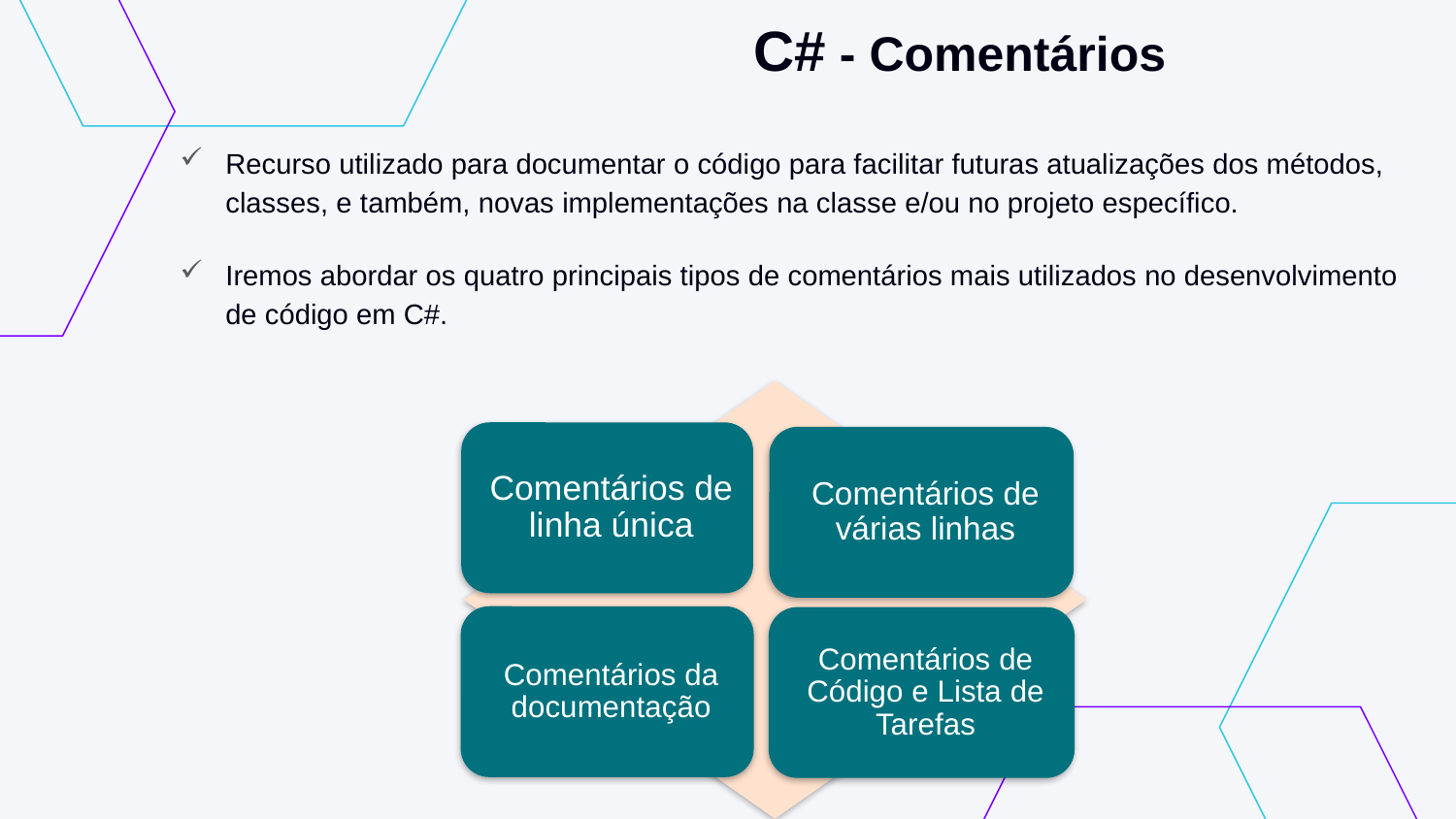

C# - Comentários

Recurso utilizado para documentar o código para facilitar futuras atualizações dos métodos, classes, e também, novas implementações na classe e/ou no projeto específico.
Iremos abordar os quatro principais tipos de comentários mais utilizados no desenvolvimento de código em C#.

Comentários de linha única
Comentários de várias linhas
Comentários da documentação
Comentários de Código e Lista de Tarefas